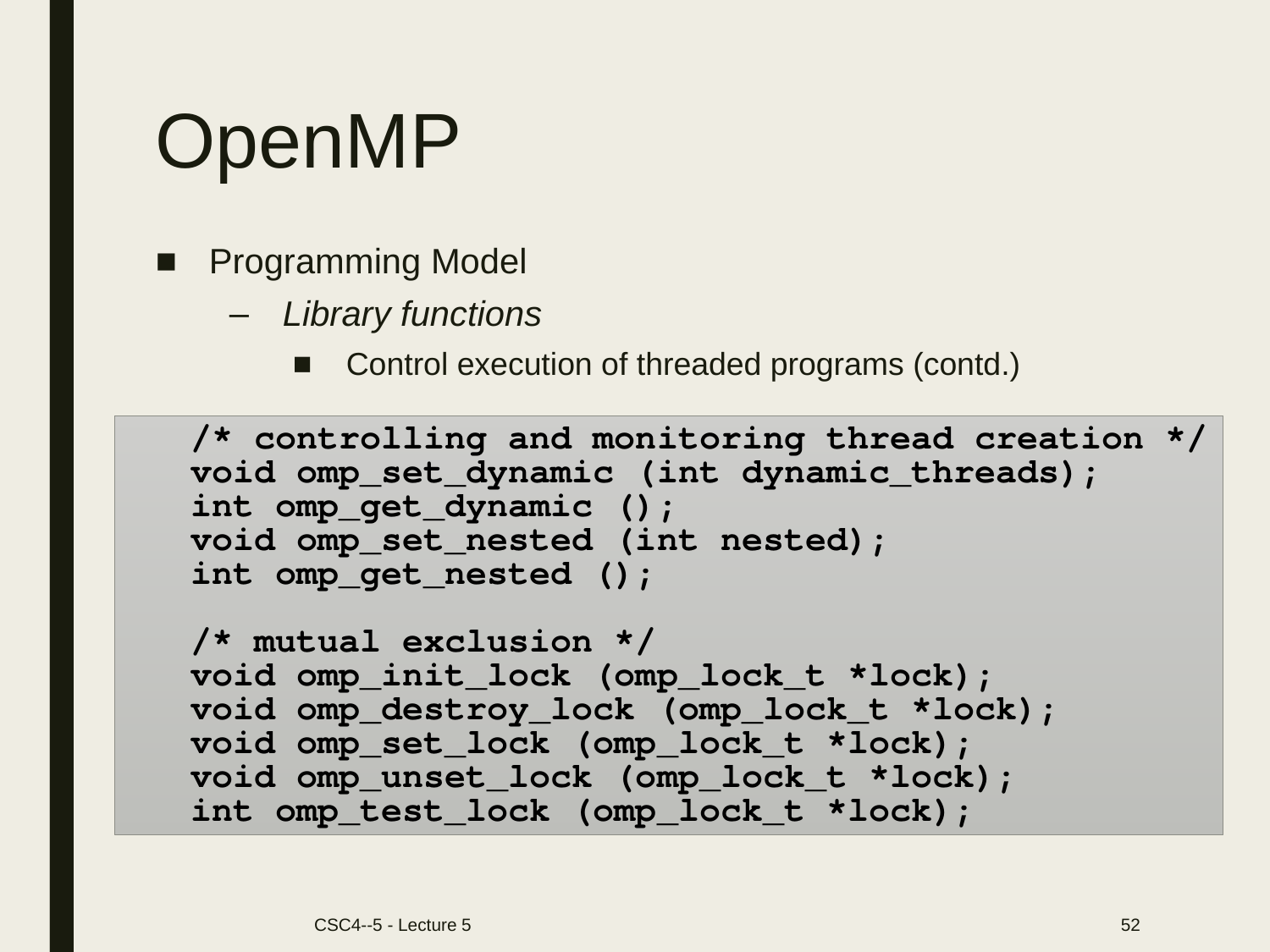

# OpenMP
Programming Model
Library functions
Control execution of threaded programs (contd.)
/* controlling and monitoring thread creation */
void omp_set_dynamic (int dynamic_threads);
int omp_get_dynamic ();
void omp_set_nested (int nested);
int omp_get_nested ();

/* mutual exclusion */
void omp_init_lock (omp_lock_t *lock);
void omp_destroy_lock (omp_lock_t *lock);
void omp_set_lock (omp_lock_t *lock);
void omp_unset_lock (omp_lock_t *lock);
int omp_test_lock (omp_lock_t *lock);
CSC4--5 - Lecture 5
52